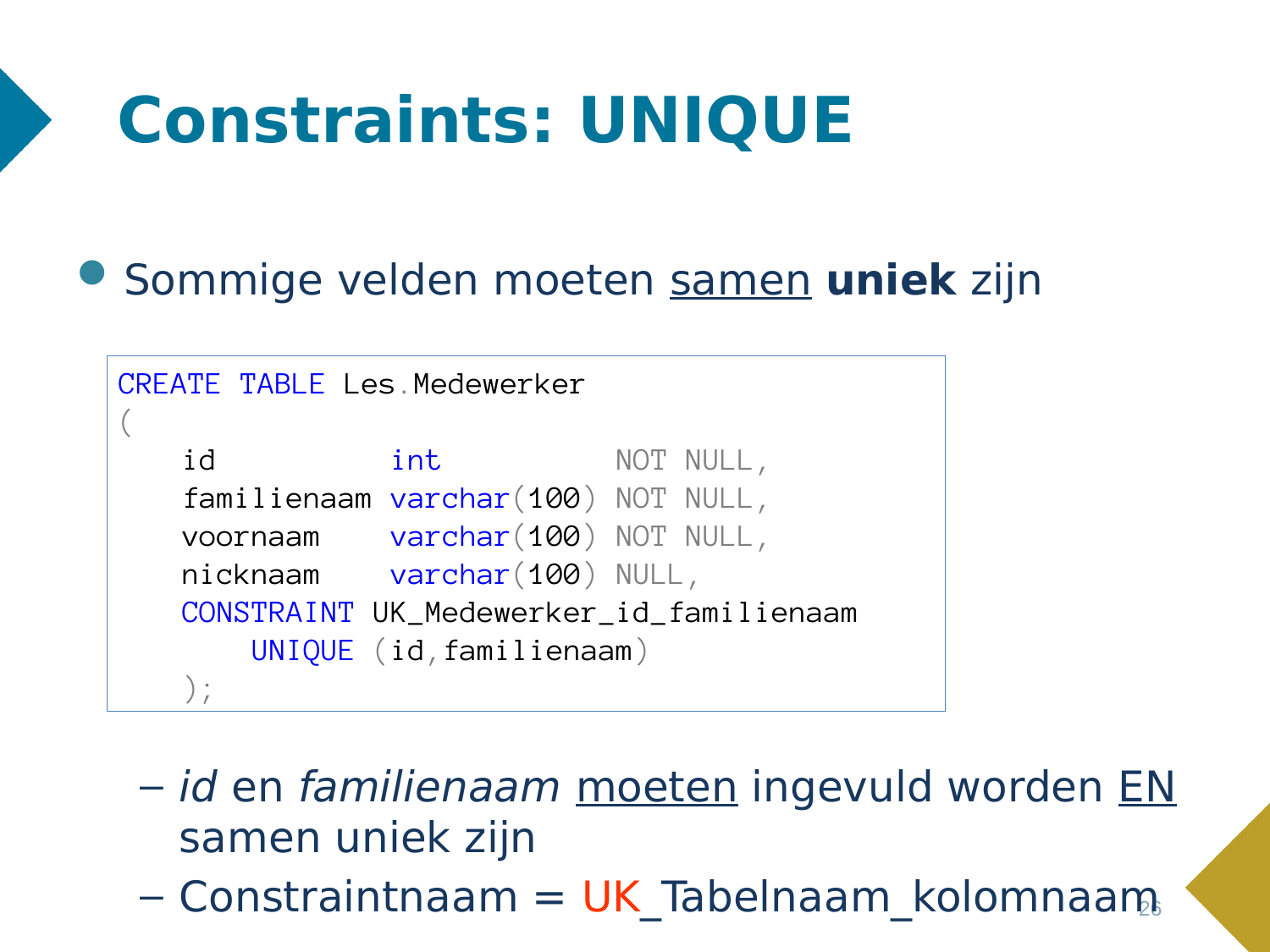

# Constraints: UNIQUE
Sommige velden moeten samen uniek zijn

id en familienaam moeten ingevuld worden EN samen uniek zijn
Constraintnaam = UK_Tabelnaam_kolomnaam
CREATE TABLE Les.Medewerker
(
id          int          NOT NULL,
familienaam varchar(100) NOT NULL,
voornaam    varchar(100) NOT NULL,
nicknaam    varchar(100) NULL,
CONSTRAINT UK_Medewerker_id_familienaam
    UNIQUE (id,familienaam)
);
26